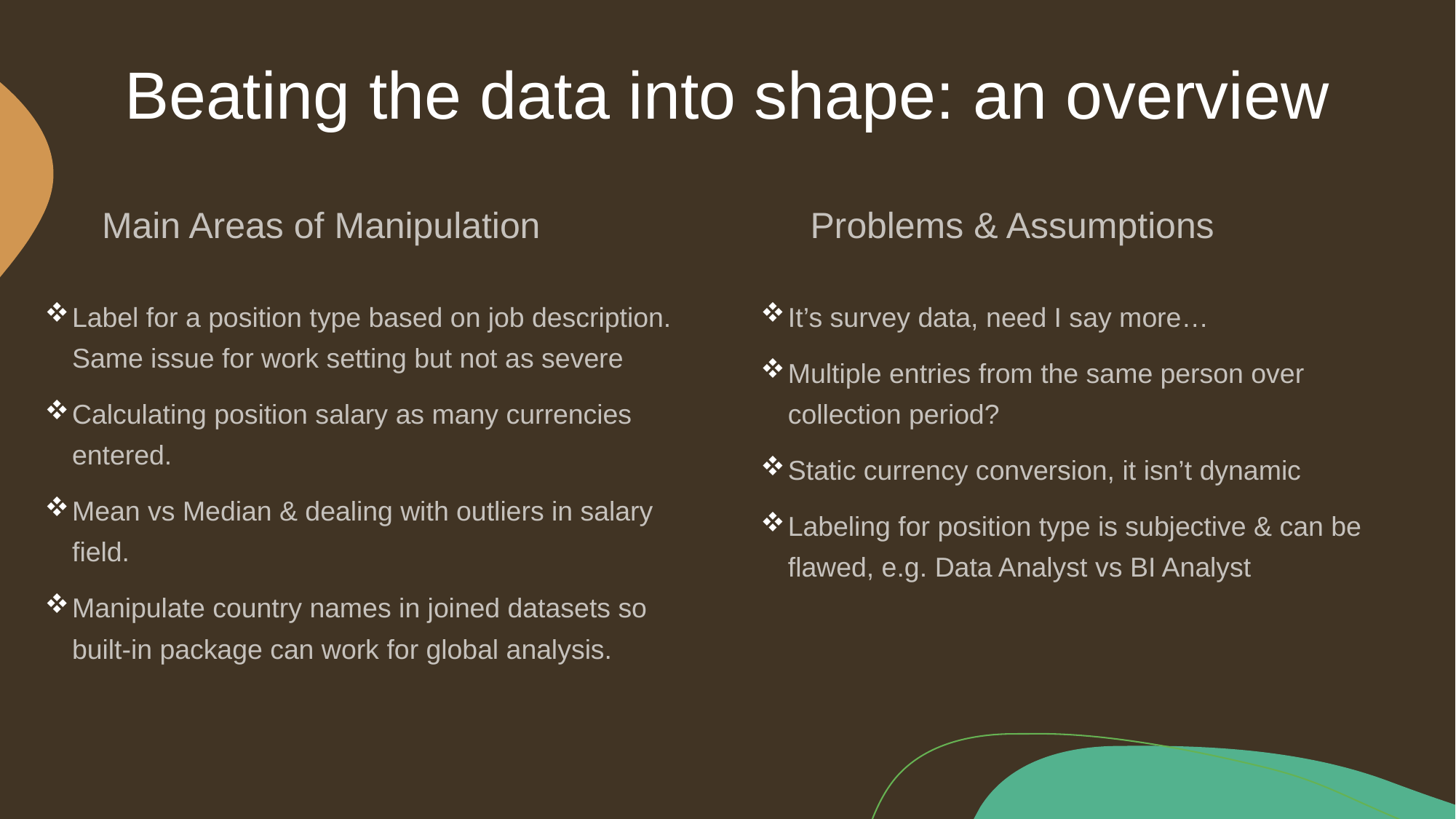

# Beating the data into shape: an overview
Main Areas of Manipulation
Problems & Assumptions
Label for a position type based on job description. Same issue for work setting but not as severe
Calculating position salary as many currencies entered.
Mean vs Median & dealing with outliers in salary field.
Manipulate country names in joined datasets so  built-in package can work for global analysis.
It’s survey data, need I say more…
Multiple entries from the same person over collection period?
Static currency conversion, it isn’t dynamic
Labeling for position type is subjective & can be flawed, e.g. Data Analyst vs BI Analyst